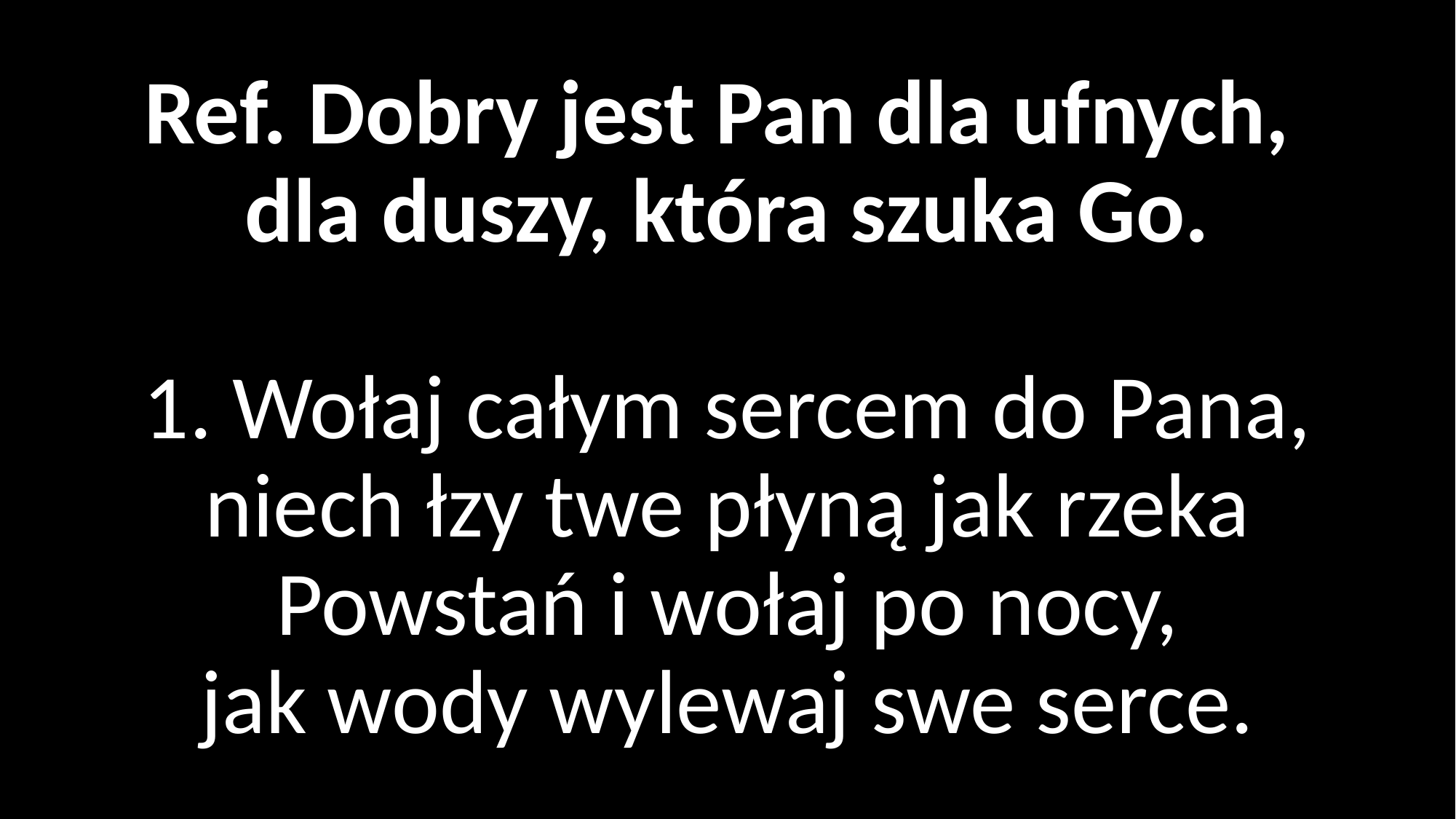

# Ref. Dobry jest Pan dla ufnych, dla duszy, która szuka Go. 1. Wołaj całym sercem do Pana, niech łzy twe płyną jak rzeka Powstań i wołaj po nocy, jak wody wylewaj swe serce.